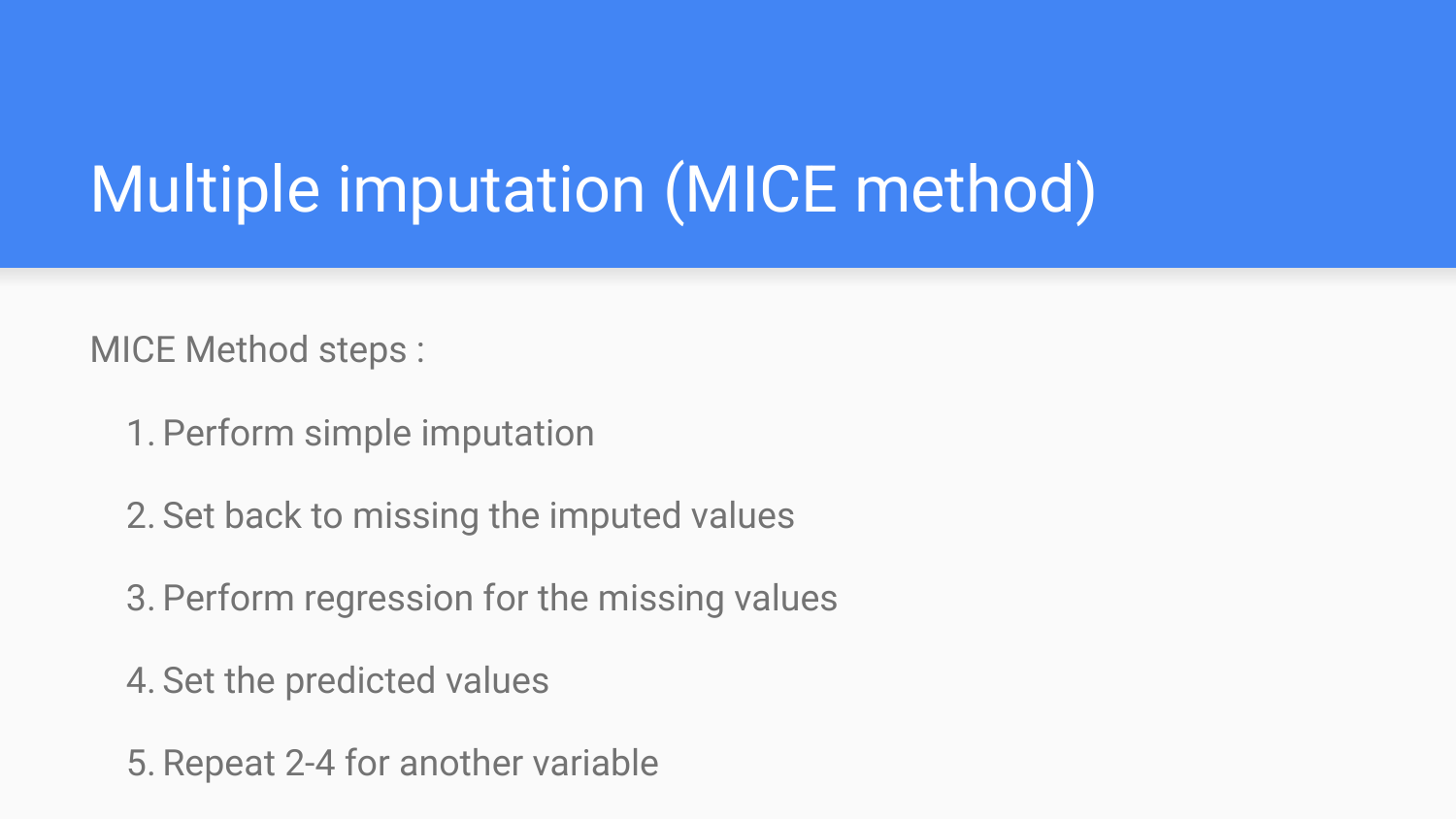

# Multiple imputation (MICE method)
MICE Method steps :
Perform simple imputation
Set back to missing the imputed values
Perform regression for the missing values
Set the predicted values
Repeat 2-4 for another variable
Repeat 2-4 until convergence